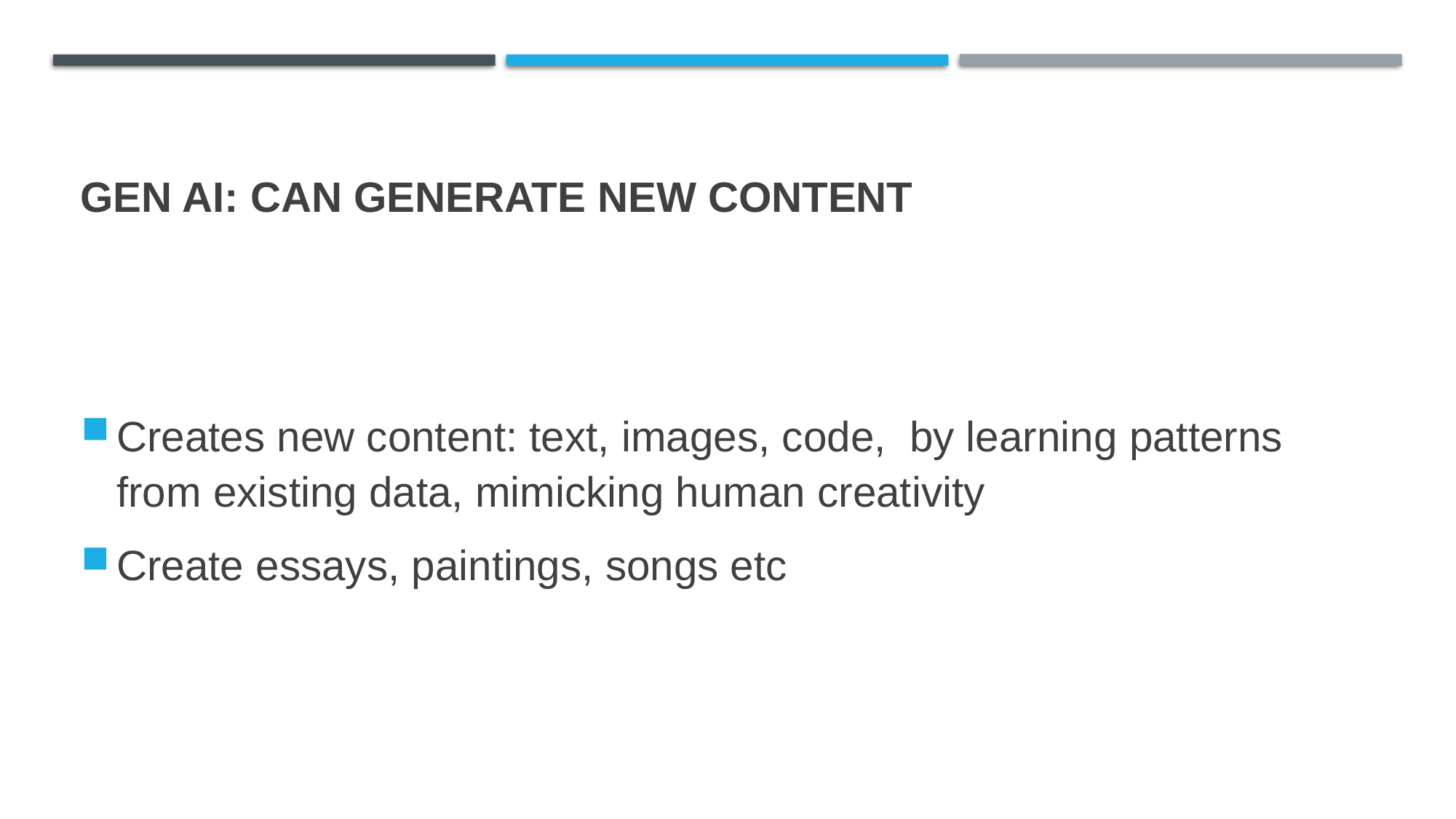

# Gen AI: can generate new content
Creates new content: text, images, code,  by learning patterns from existing data, mimicking human creativity
Create essays, paintings, songs etc